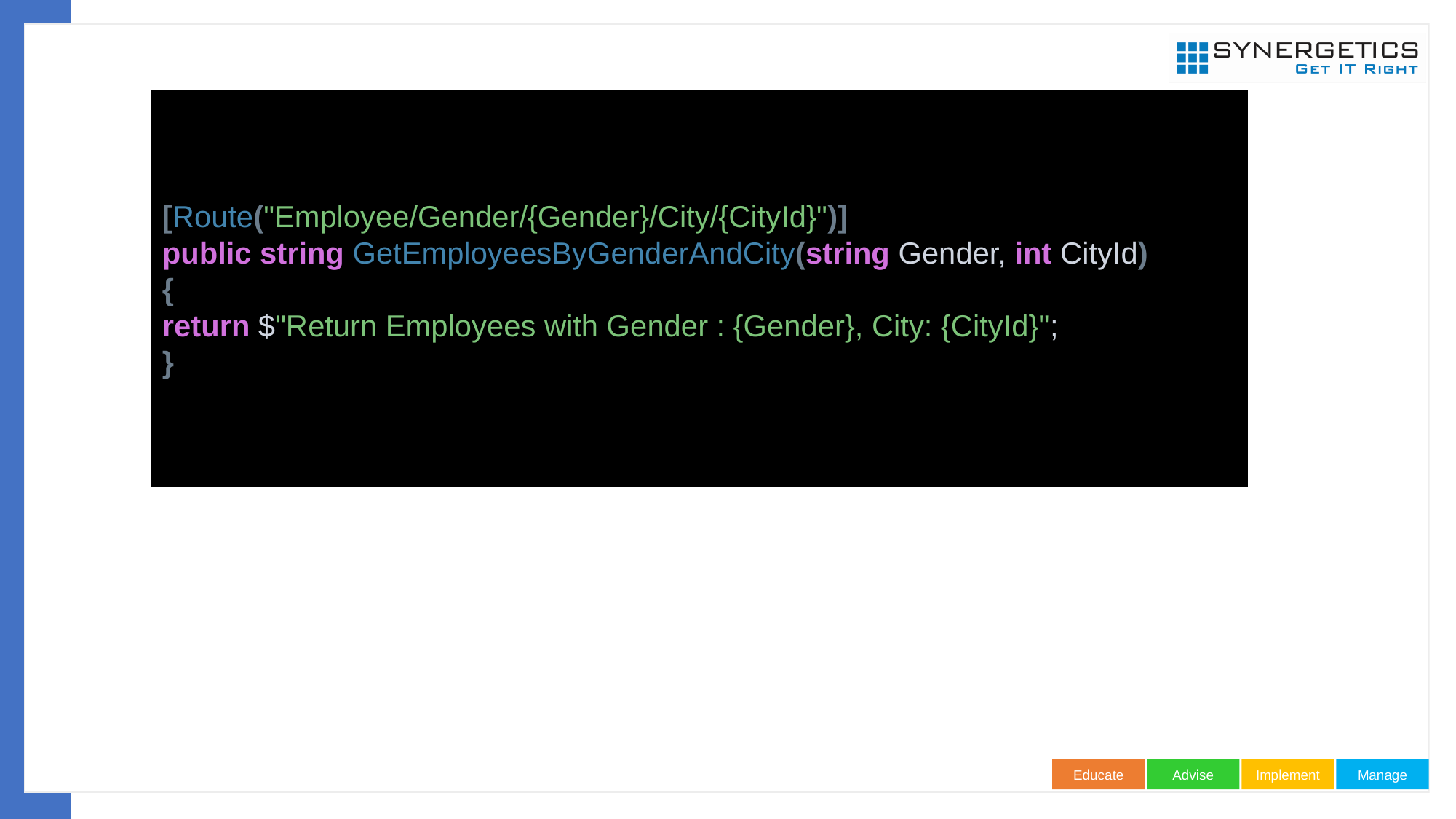

[Route("Employee/Gender/{Gender}/City/{CityId}")]
public string GetEmployeesByGenderAndCity(string Gender, int CityId)
{
return $"Return Employees with Gender : {Gender}, City: {CityId}";
}